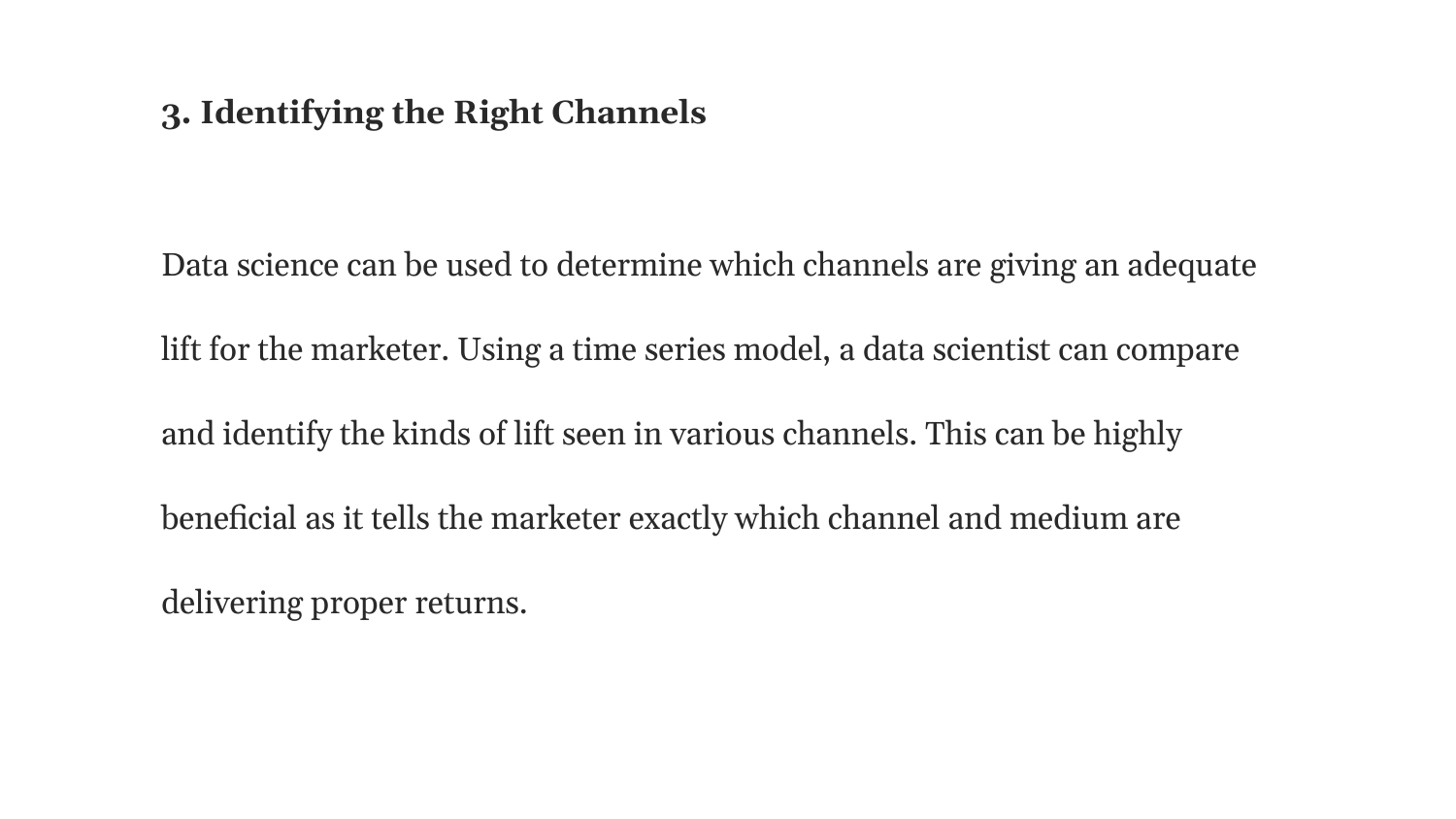

# 3. Identifying the Right Channels

Data science can be used to determine which channels are giving an adequate lift for the marketer. Using a time series model, a data scientist can compare and identify the kinds of lift seen in various channels. This can be highly beneficial as it tells the marketer exactly which channel and medium are delivering proper returns.